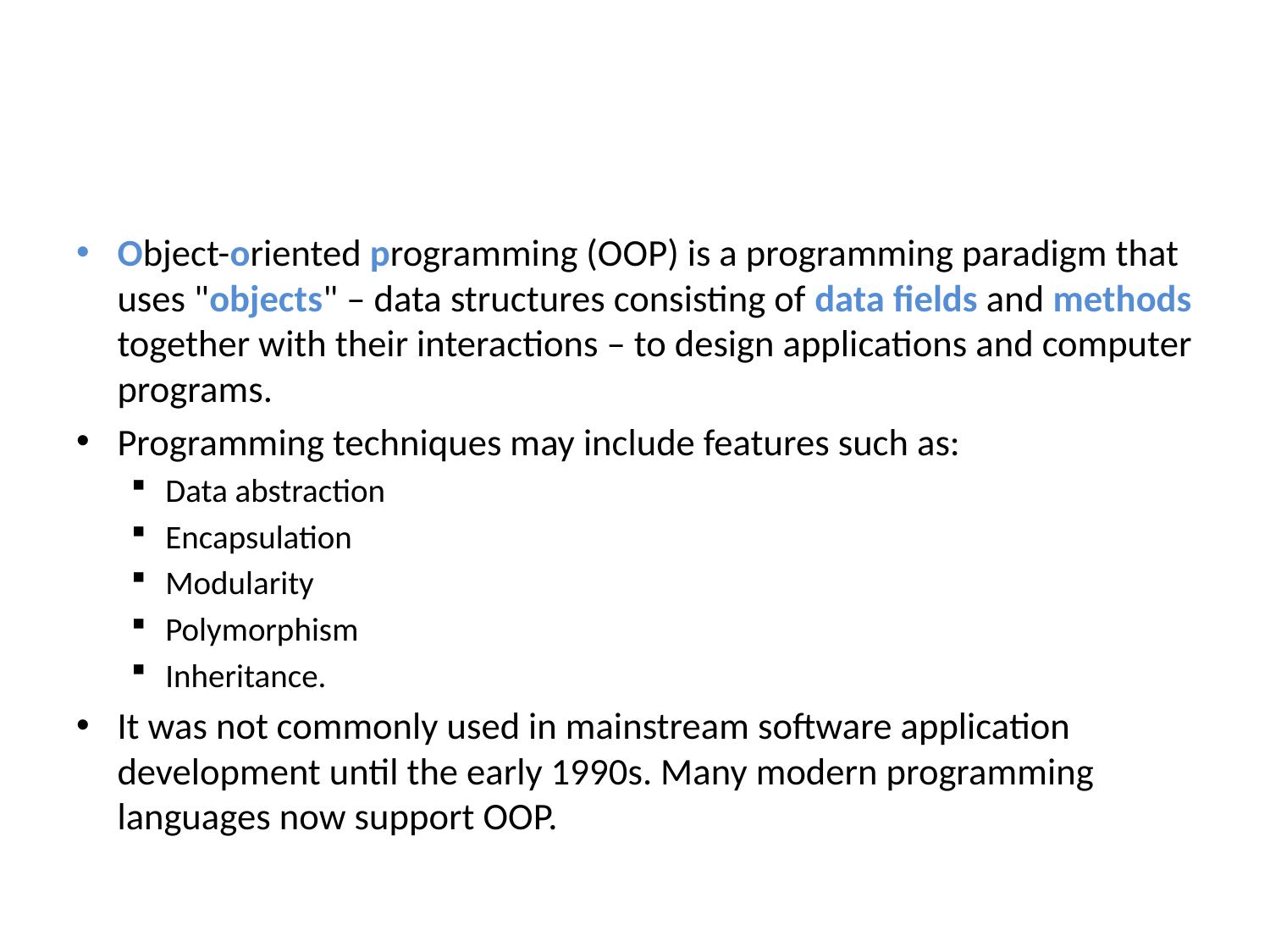

# OOP - What is it?
Object-oriented programming (OOP) is a programming paradigm that uses "objects" – data structures consisting of data fields and methods together with their interactions – to design applications and computer programs.
Programming techniques may include features such as:
Data abstraction
Encapsulation
Modularity
Polymorphism
Inheritance.
It was not commonly used in mainstream software application development until the early 1990s. Many modern programming languages now support OOP.